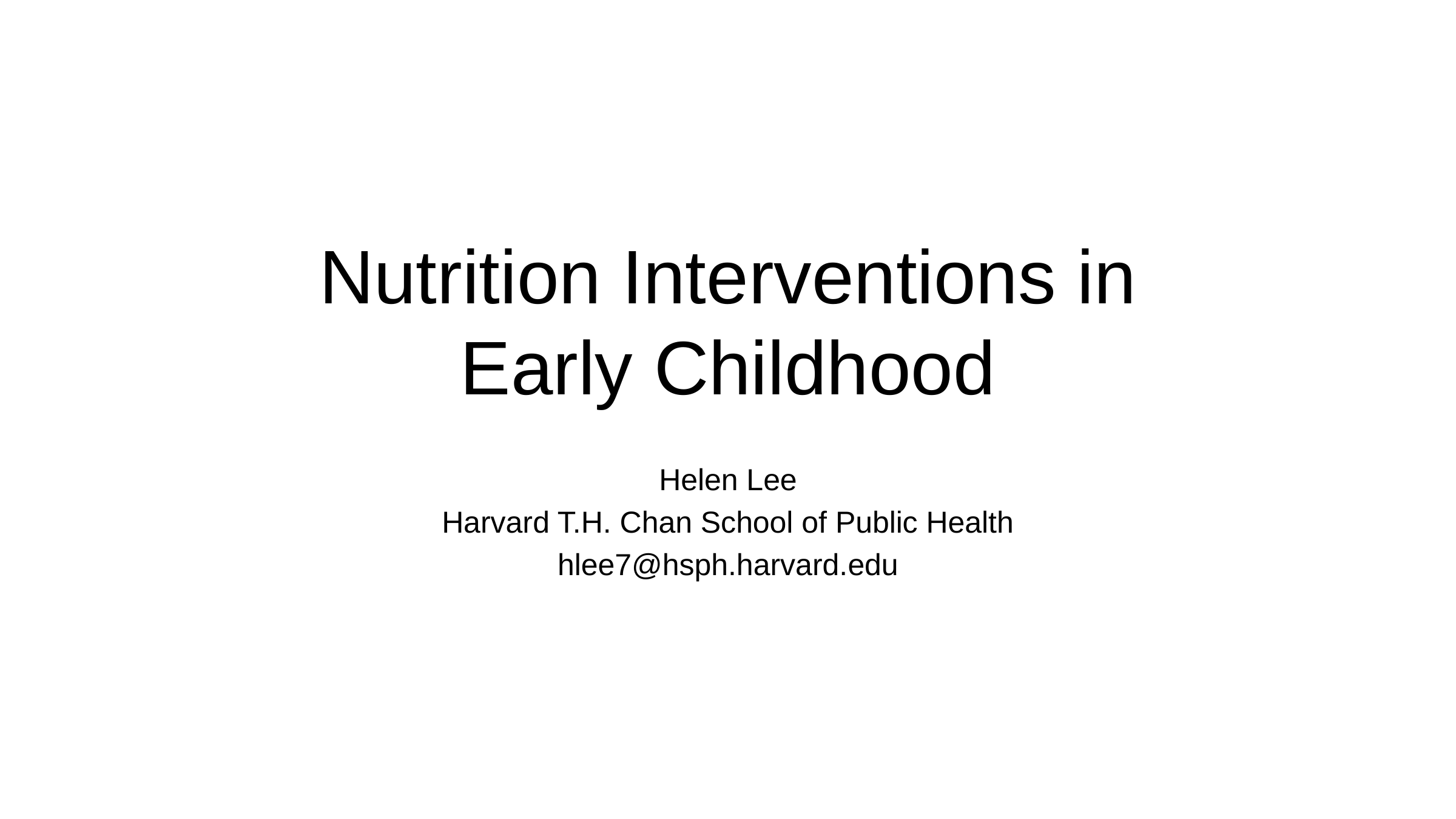

# Nutrition Interventions in Early Childhood
Helen Lee
Harvard T.H. Chan School of Public Health
hlee7@hsph.harvard.edu